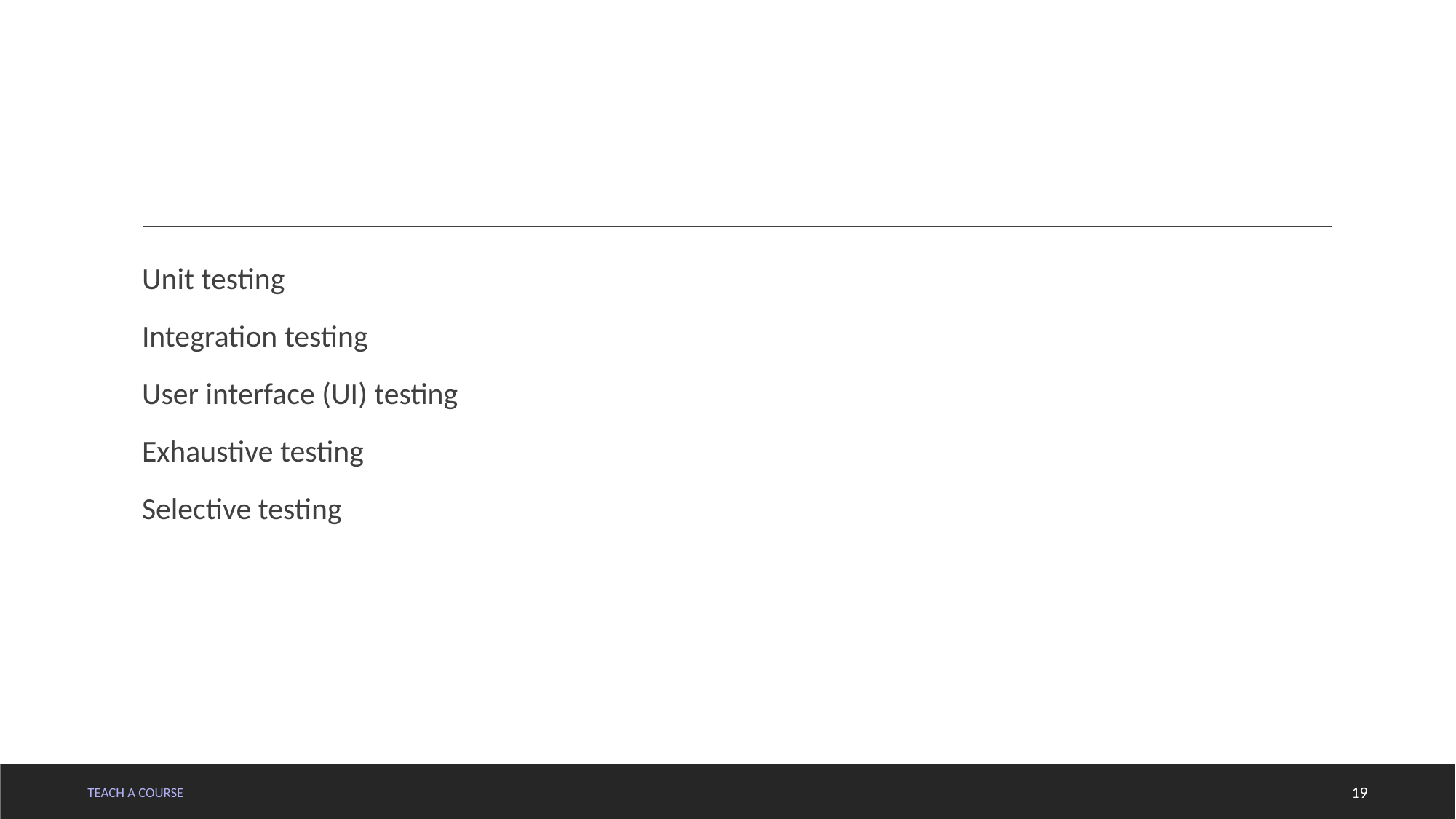

#
Unit testing
Integration testing
User interface (UI) testing
Exhaustive testing
Selective testing
TEACH A COURSE
19